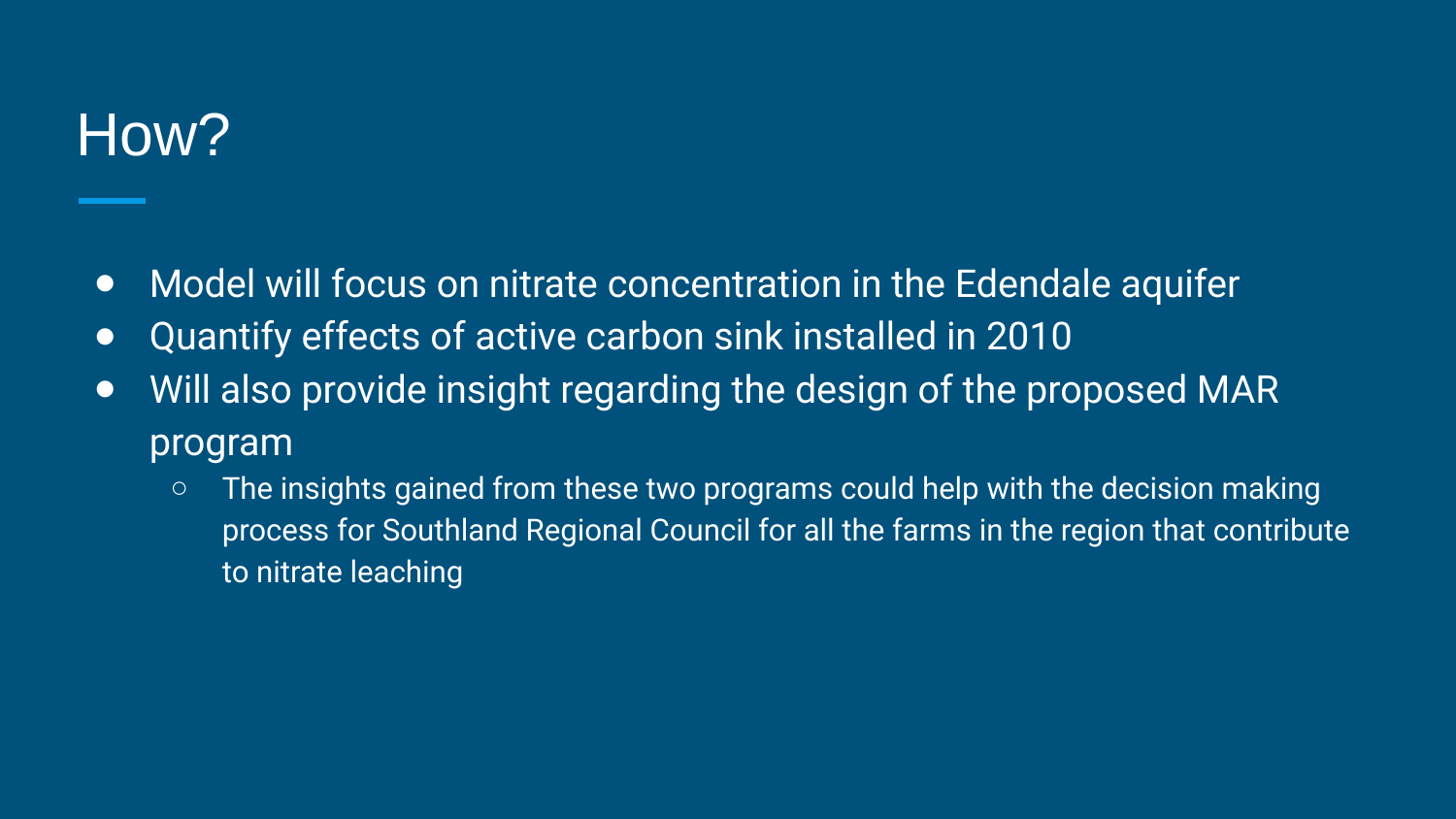

# How?
Model will focus on nitrate concentration in the Edendale aquifer
Quantify effects of active carbon sink installed in 2010
Will also provide insight regarding the design of the proposed MAR program
The insights gained from these two programs could help with the decision making process for Southland Regional Council for all the farms in the region that contribute to nitrate leaching